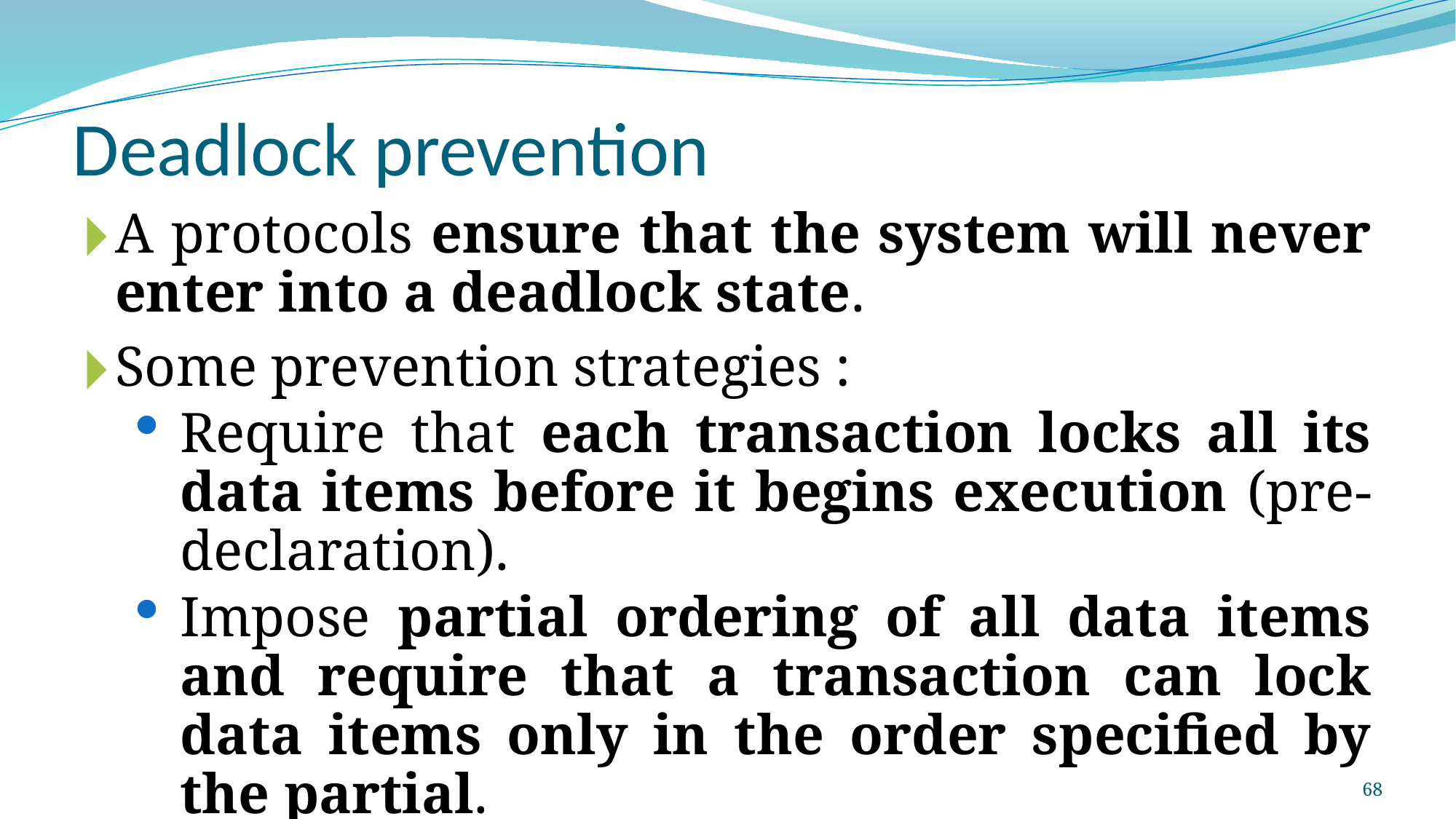

# Deadlock prevention
A protocols ensure that the system will never enter into a deadlock state.
Some prevention strategies :
Require that each transaction locks all its data items before it begins execution (pre-declaration).
Impose partial ordering of all data items and require that a transaction can lock data items only in the order specified by the partial.
68